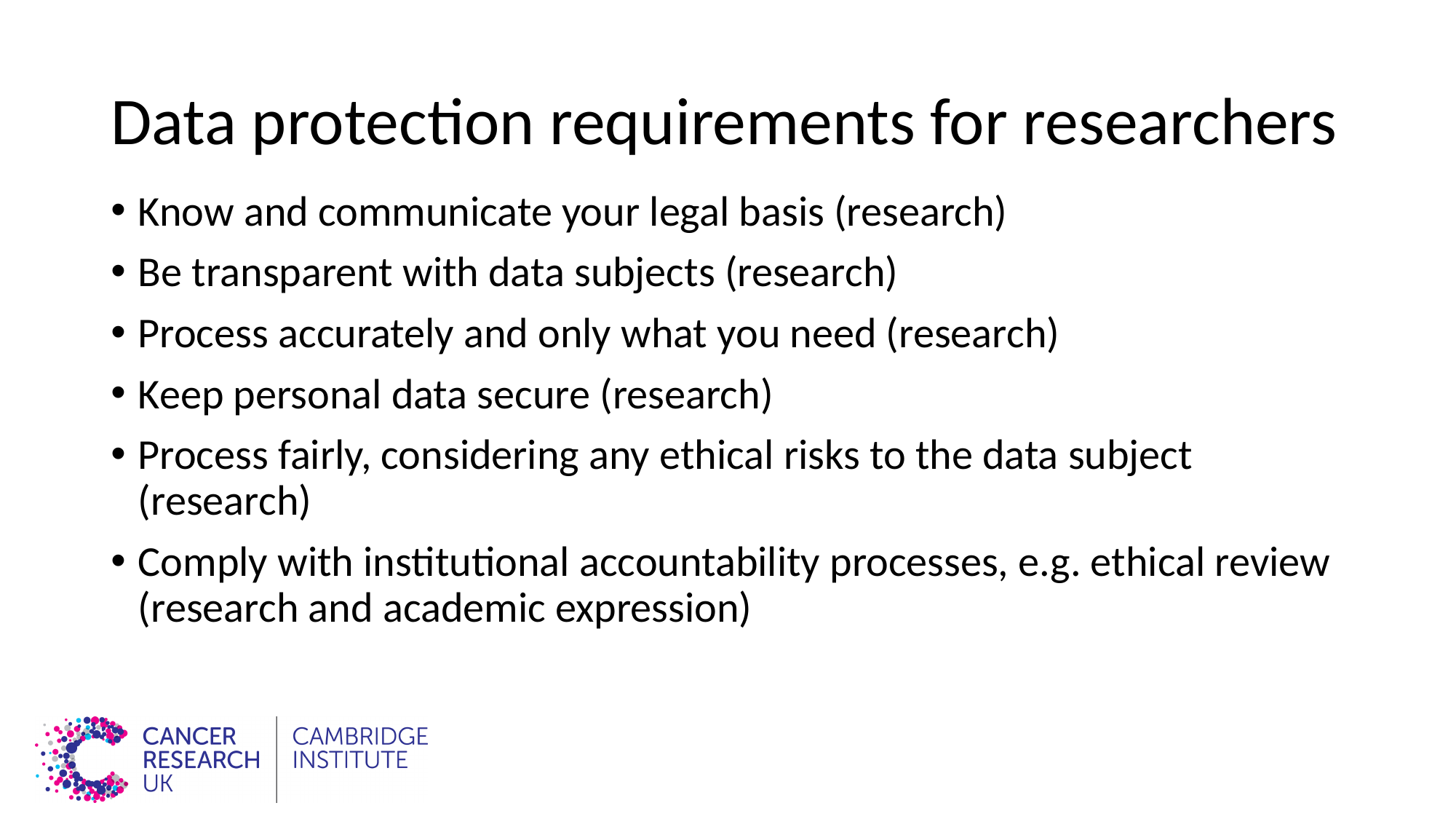

# Data protection requirements for researchers
Know and communicate your legal basis (research)
Be transparent with data subjects (research)
Process accurately and only what you need (research)
Keep personal data secure (research)
Process fairly, considering any ethical risks to the data subject (research)
Comply with institutional accountability processes, e.g. ethical review (research and academic expression)